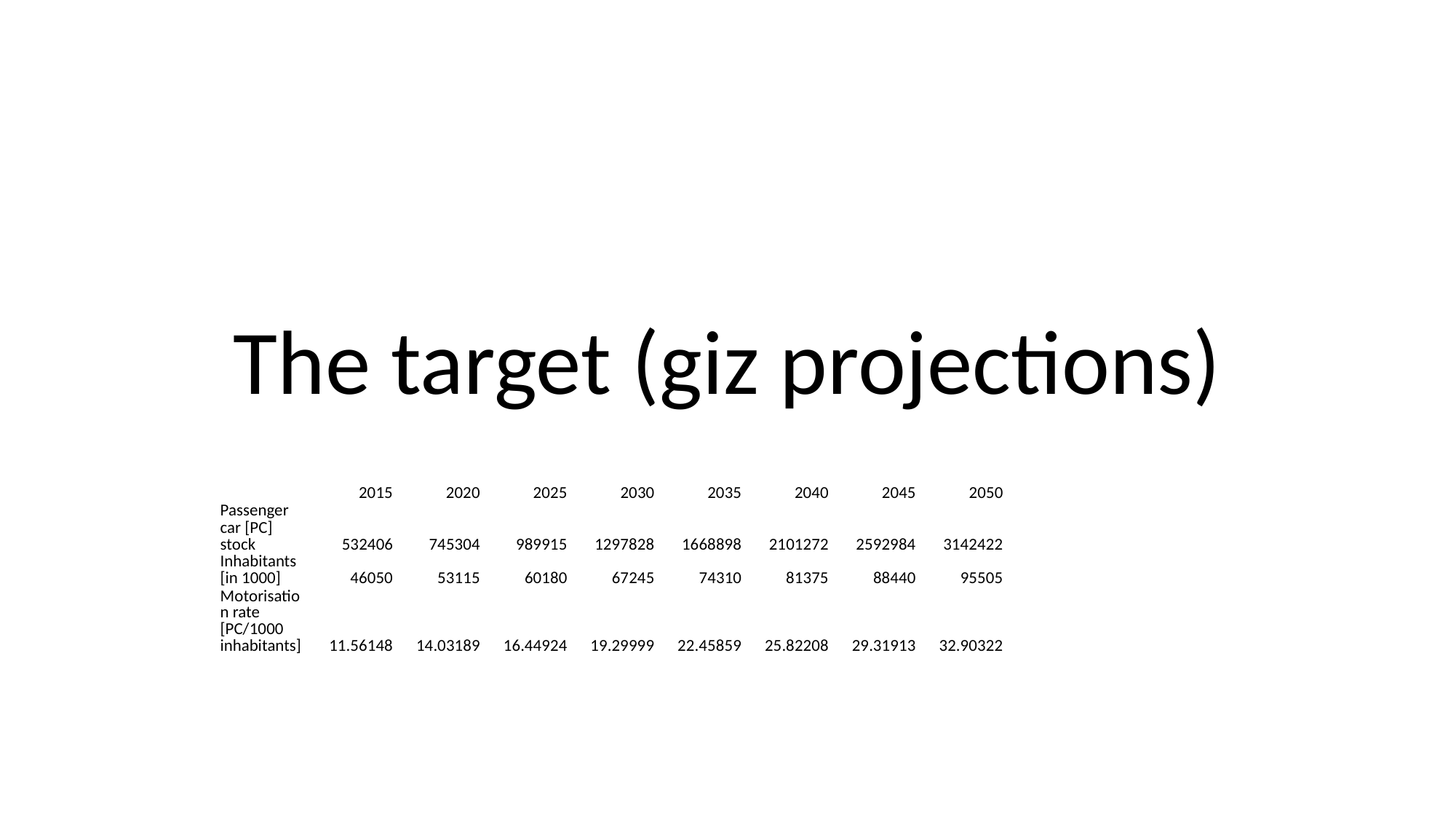

# The target (giz projections)
|  | 2015 | 2020 | 2025 | 2030 | 2035 | 2040 | 2045 | 2050 |
| --- | --- | --- | --- | --- | --- | --- | --- | --- |
| Passenger car [PC] stock | 532406 | 745304 | 989915 | 1297828 | 1668898 | 2101272 | 2592984 | 3142422 |
| Inhabitants [in 1000] | 46050 | 53115 | 60180 | 67245 | 74310 | 81375 | 88440 | 95505 |
| Motorisation rate [PC/1000 inhabitants] | 11.56148 | 14.03189 | 16.44924 | 19.29999 | 22.45859 | 25.82208 | 29.31913 | 32.90322 |